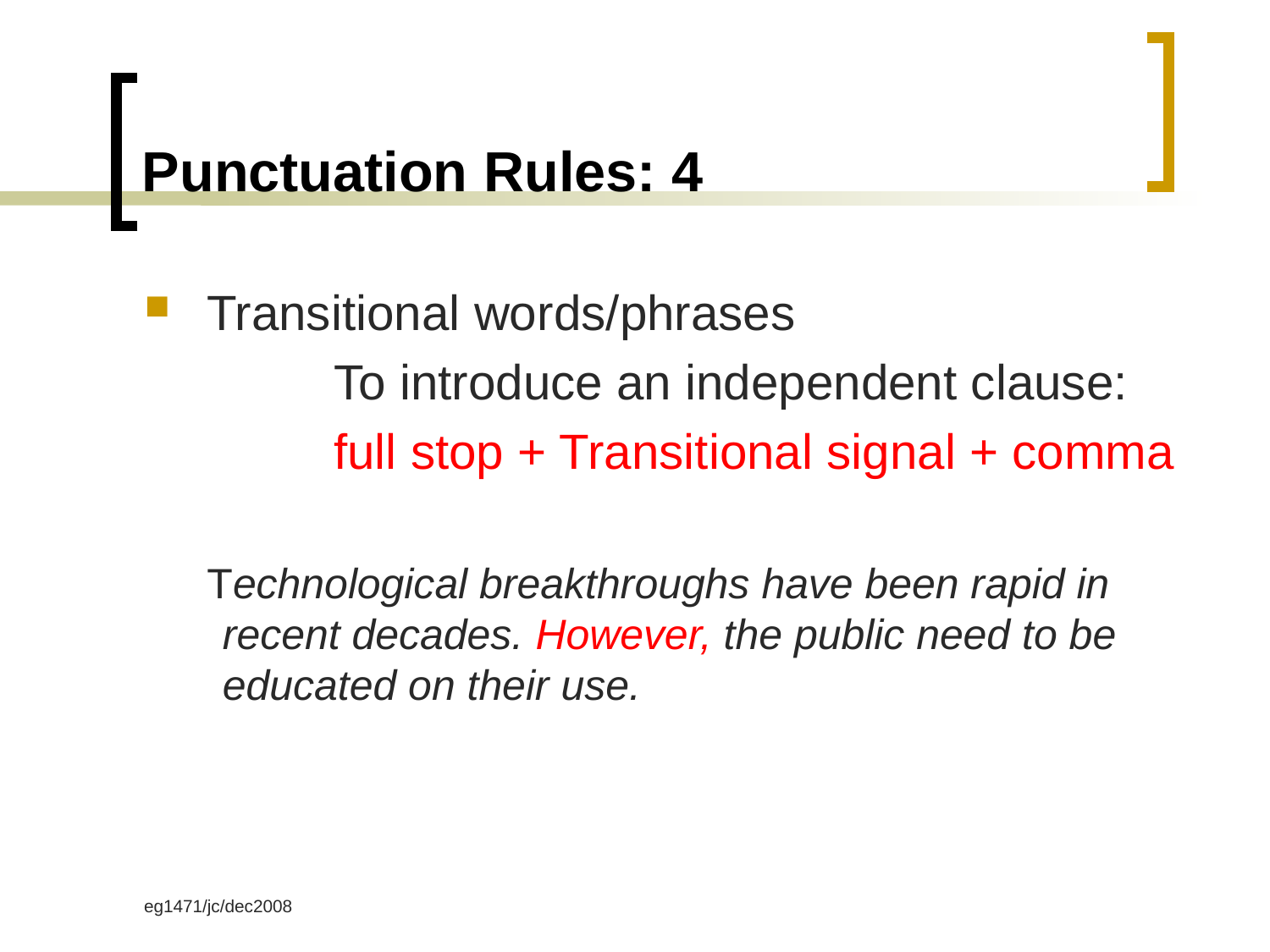

# Punctuation Rules: 4
Transitional words/phrases
		To introduce an independent clause:
	 	full stop + Transitional signal + comma

Technological breakthroughs have been rapid in recent decades. However, the public need to be educated on their use.

eg1471/jc/dec2008